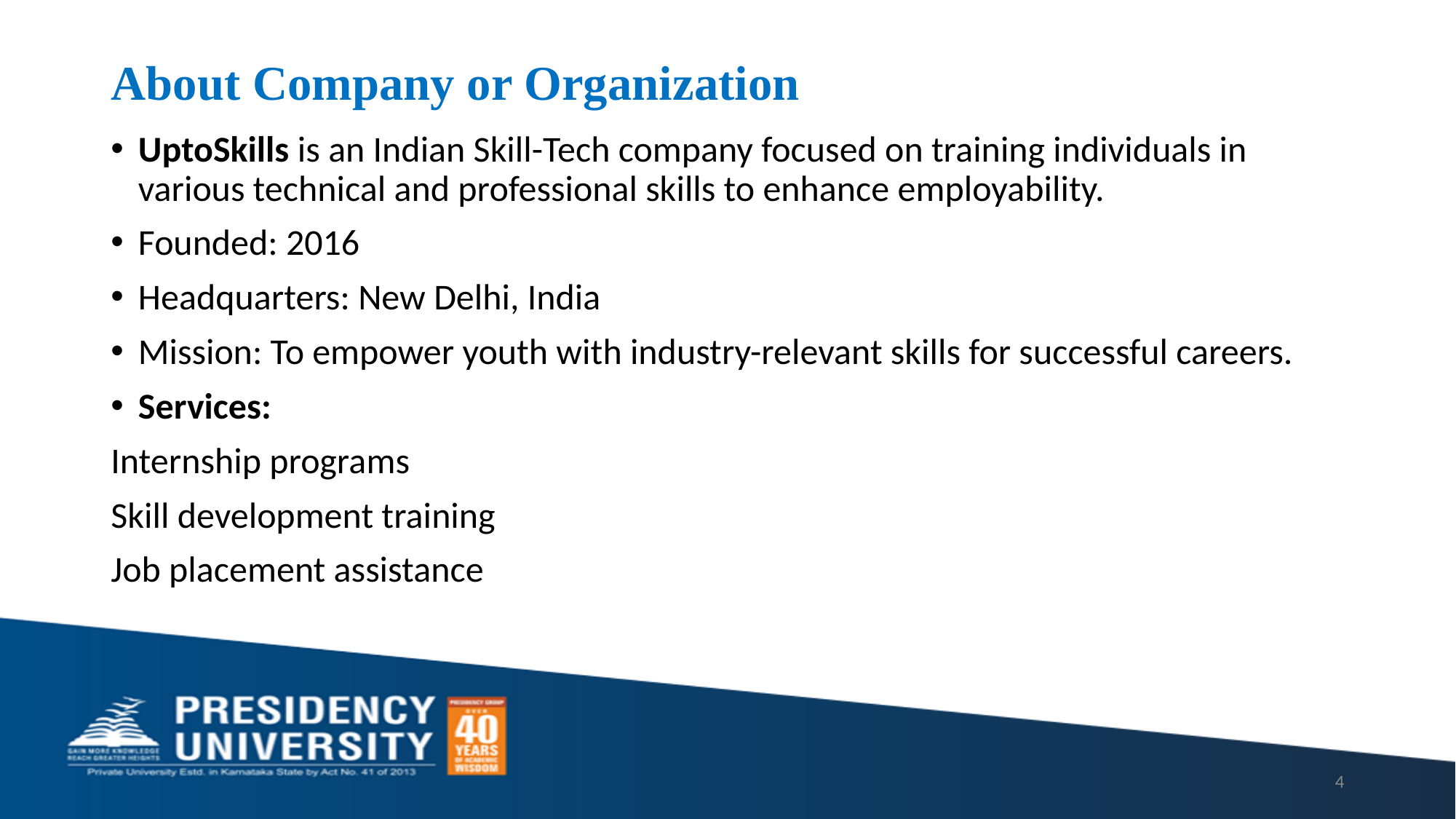

# About Company or Organization
UptoSkills is an Indian Skill-Tech company focused on training individuals in various technical and professional skills to enhance employability.
Founded: 2016
Headquarters: New Delhi, India
Mission: To empower youth with industry-relevant skills for successful careers.
Services:
Internship programs
Skill development training
Job placement assistance

4